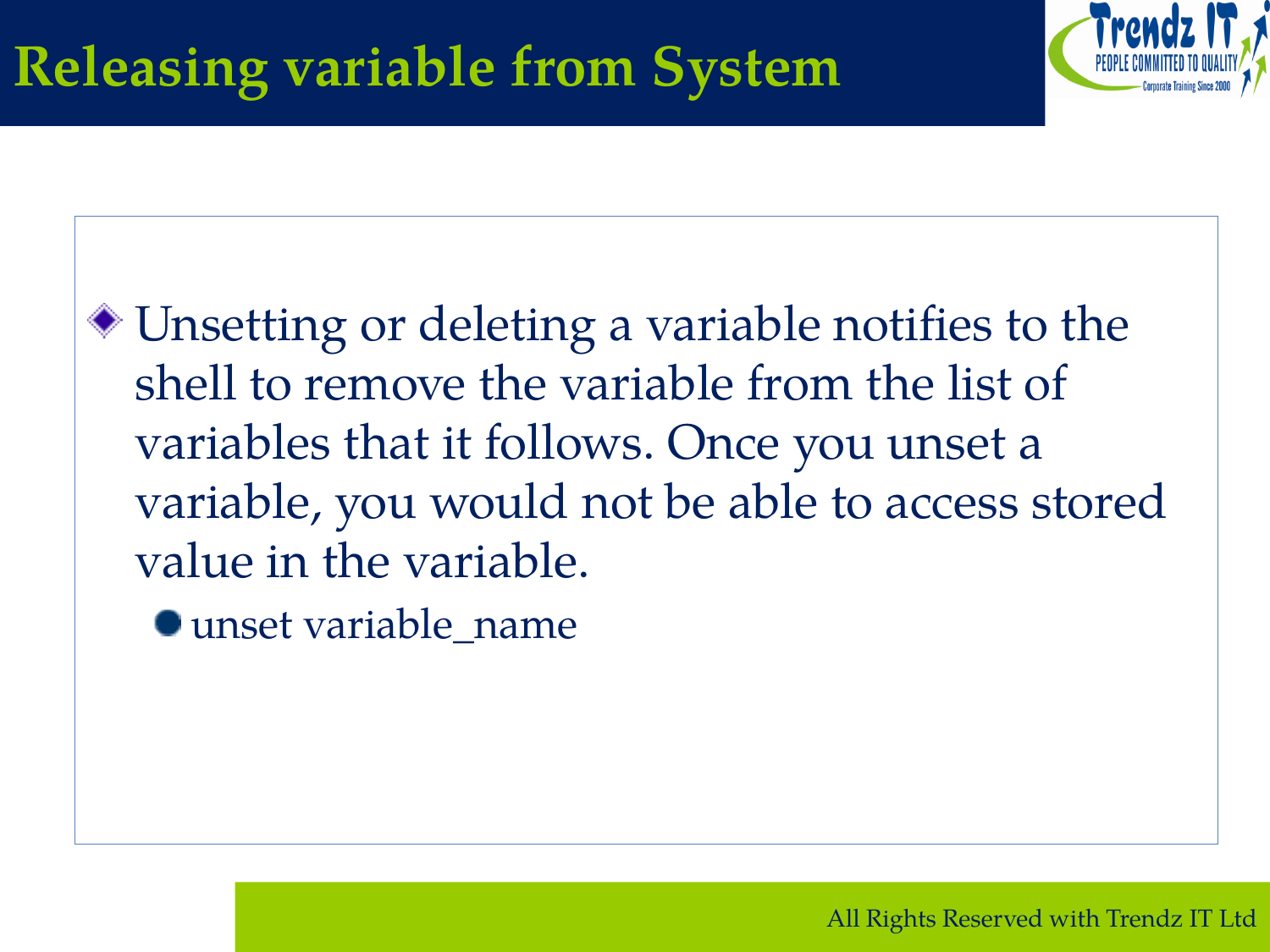

# Releasing variable from System

Unsetting or deleting a variable notifies to the shell to remove the variable from the list of variables that it follows. Once you unset a variable, you would not be able to access stored value in the variable.
unset variable_name
All Rights Reserved with Trendz IT Ltd